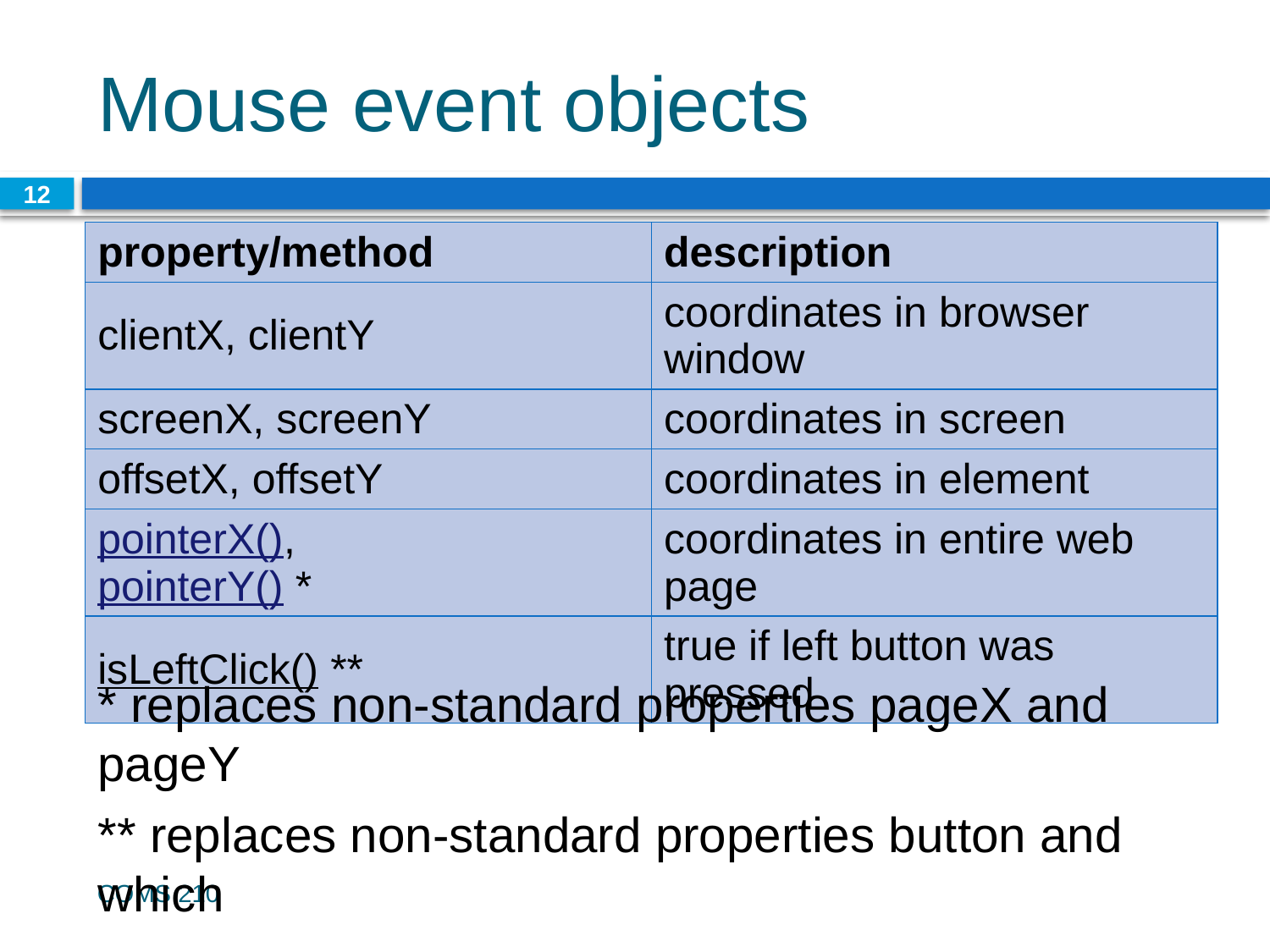

# Mouse event objects
12
| property/method | description |
| --- | --- |
| clientX, clientY | coordinates in browser window |
| screenX, screenY | coordinates in screen |
| offsetX, offsetY | coordinates in element |
| pointerX(), pointerY() \* | coordinates in entire web page |
| isLeftClick() \*\* | true if left button was pressed |
* replaces non-standard properties pageX and pageY
** replaces non-standard properties button and which
COMS 210